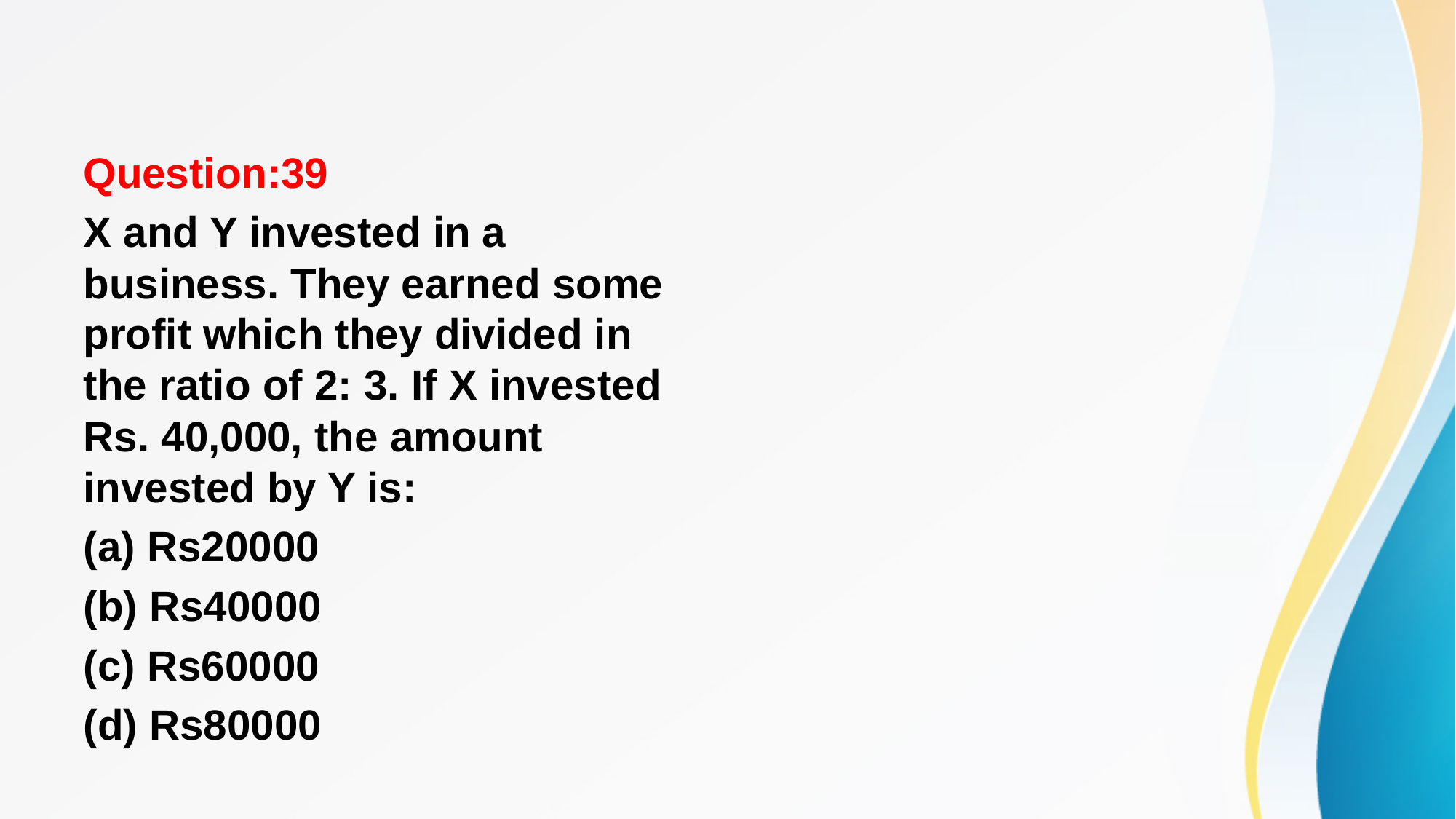

#
Question:39
X and Y invested in a business. They earned some profit which they divided in the ratio of 2: 3. If X invested Rs. 40,000, the amount invested by Y is:
(a) Rs20000
(b) Rs40000
(c) Rs60000
(d) Rs80000